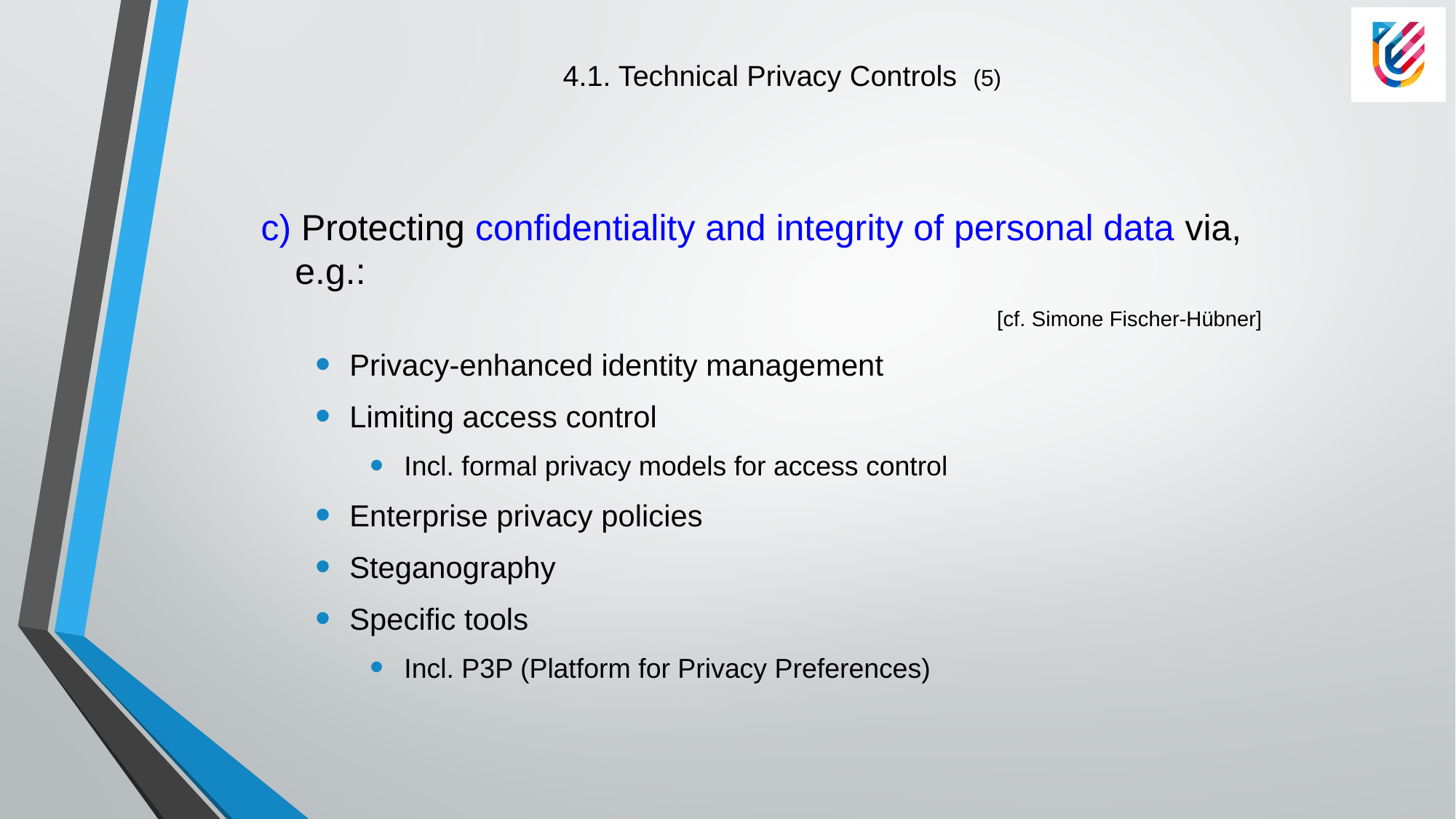

# 4.1. Technical Privacy Controls (5)
c) Protecting confidentiality and integrity of personal data via, e.g.:
[cf. Simone Fischer-Hübner]
Privacy-enhanced identity management
Limiting access control
Incl. formal privacy models for access control
Enterprise privacy policies
Steganography
Specific tools
Incl. P3P (Platform for Privacy Preferences)